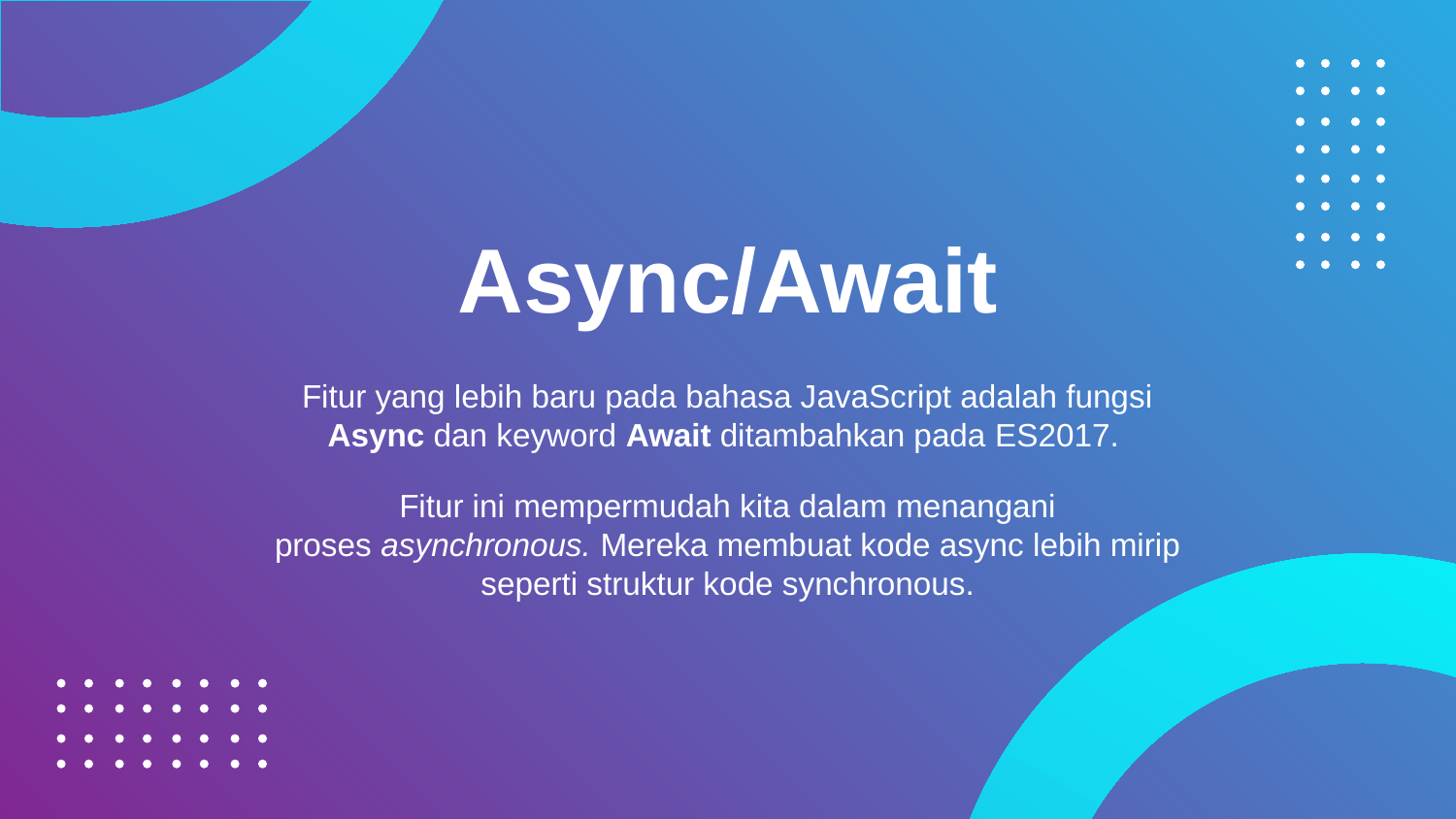

# Async/Await
Fitur yang lebih baru pada bahasa JavaScript adalah fungsi Async dan keyword Await ditambahkan pada ES2017.
Fitur ini mempermudah kita dalam menangani proses asynchronous. Mereka membuat kode async lebih mirip seperti struktur kode synchronous.